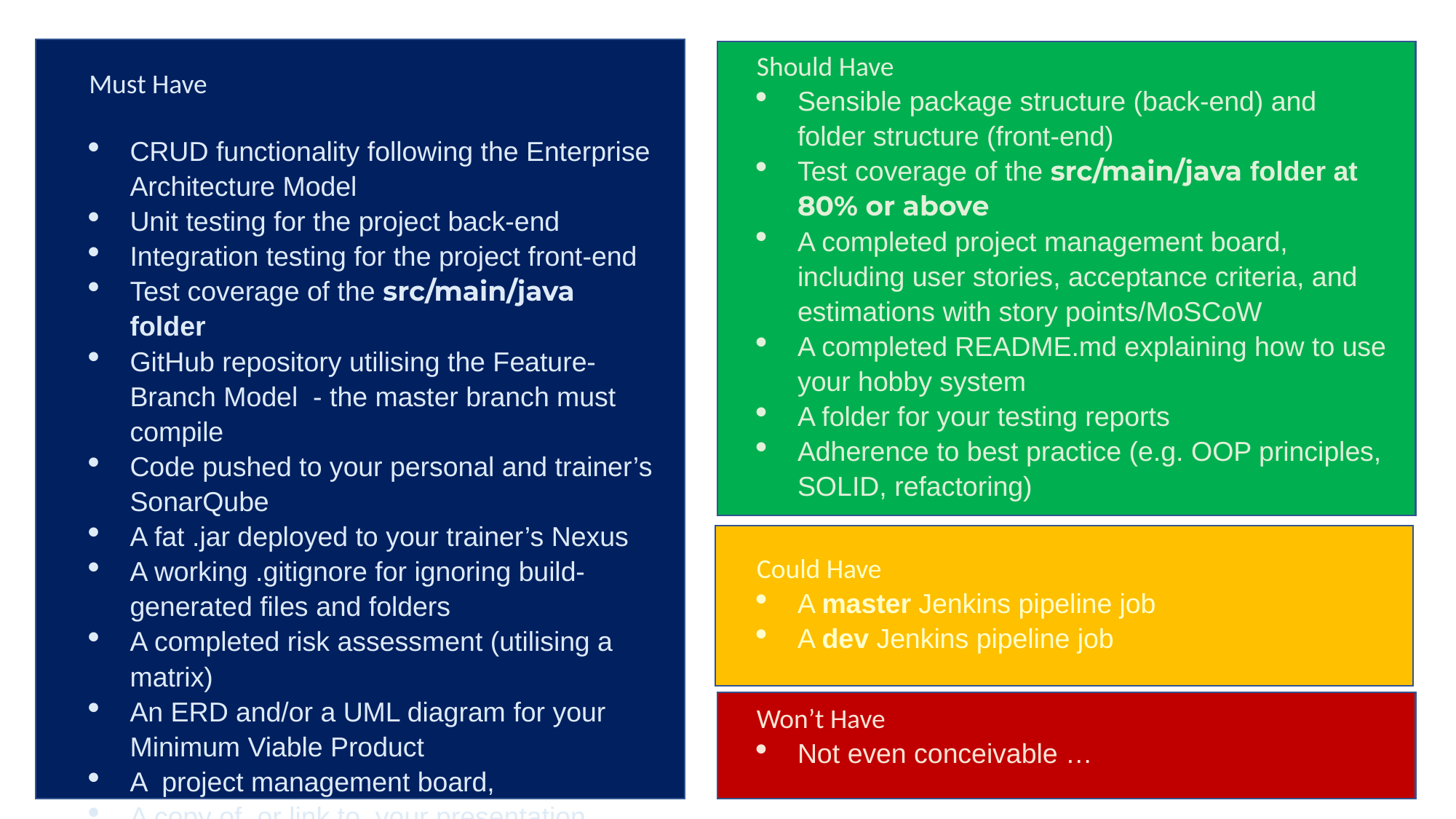

Should Have
Sensible package structure (back-end) and folder structure (front-end)
Test coverage of the src/main/java folder at 80% or above
A completed project management board, including user stories, acceptance criteria, and estimations with story points/MoSCoW
A completed README.md explaining how to use your hobby system
A folder for your testing reports
Adherence to best practice (e.g. OOP principles, SOLID, refactoring)

Must Have

CRUD functionality following the Enterprise Architecture Model
Unit testing for the project back-end
Integration testing for the project front-end
Test coverage of the src/main/java folder
GitHub repository utilising the Feature-Branch Model  - the master branch must compile
Code pushed to your personal and trainer’s SonarQube
A fat .jar deployed to your trainer’s Nexus
A working .gitignore for ignoring build-generated files and folders
A completed risk assessment (utilising a matrix)
An ERD and/or a UML diagram for your Minimum Viable Product
A  project management board,
A copy of, or link to, your presentation
A 20 minute presentation

Could Have
A master Jenkins pipeline job
A dev Jenkins pipeline job

Won’t Have
Not even conceivable …